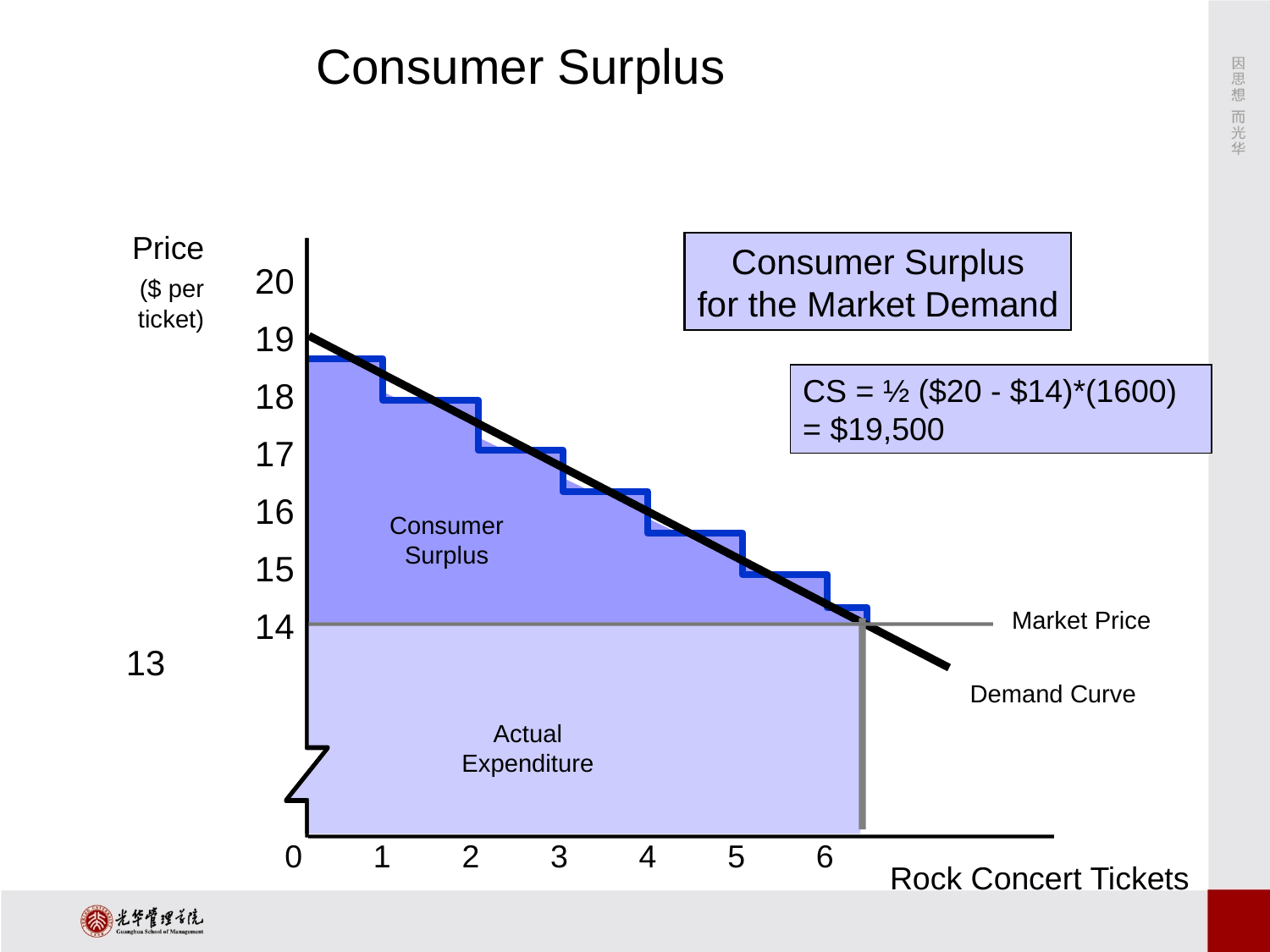

# Consumer Surplus
Price
 ($ per
ticket)
Consumer Surplus
for the Market Demand

20
19

Demand Curve

CS = ½ ($20 - $14)*(1600) = $19,500
18
17
16
Consumer
Surplus
15
14
Market Price

Actual
Expenditure

13

0
1
2
3
4
5
6

Rock Concert Tickets